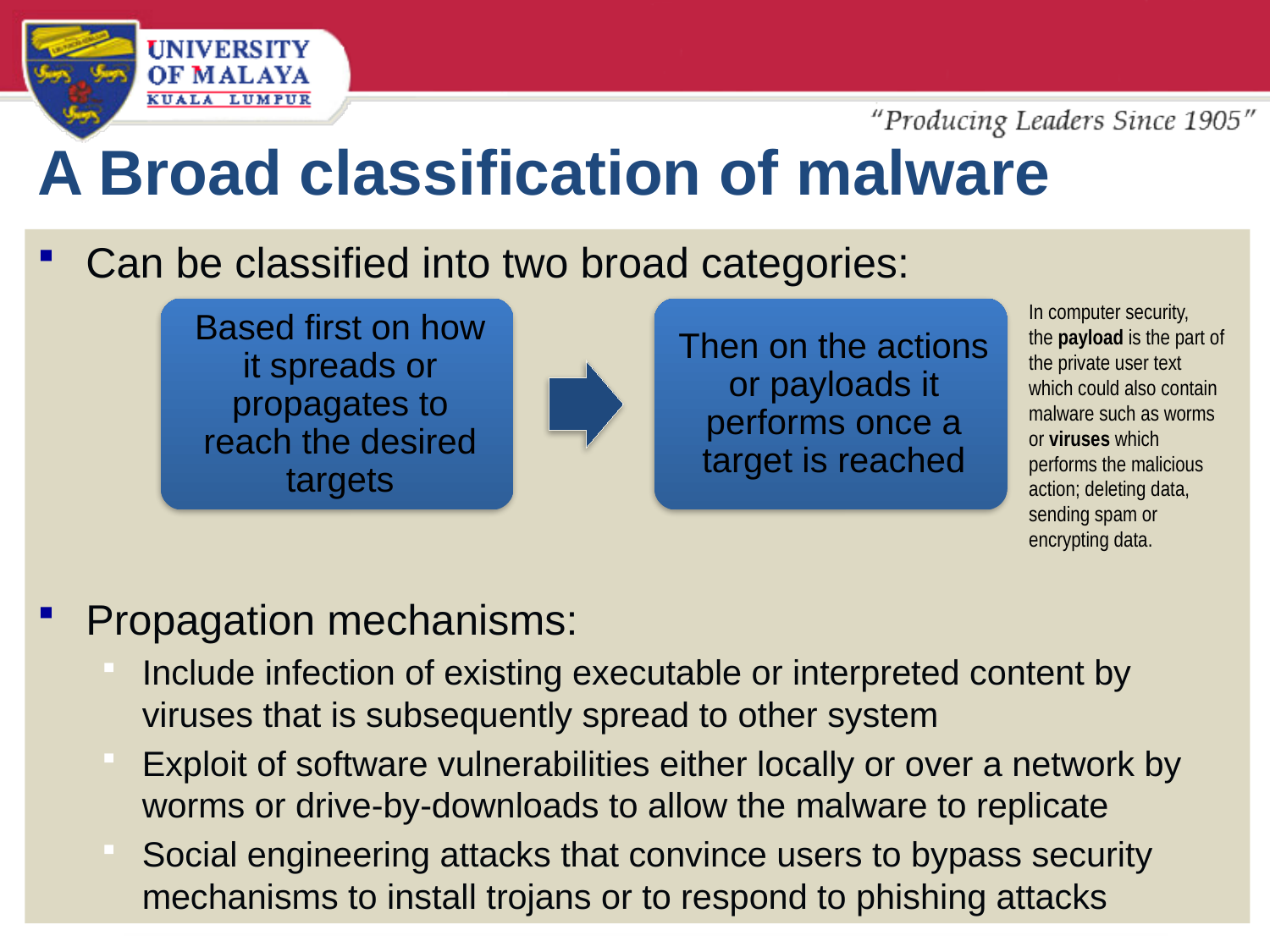

# A Broad classification of malware
Based first on how it spreads or propagates to reach the desired targets

Then on the actions or payloads it performs once a target is reached
Can be classified into two broad categories:

Propagation mechanisms:
Include infection of existing executable or interpreted content by viruses that is subsequently spread to other system
Exploit of software vulnerabilities either locally or over a network by worms or drive-by-downloads to allow the malware to replicate
Social engineering attacks that convince users to bypass security mechanisms to install trojans or to respond to phishing attacks
In computer security, the payload is the part of the private user text which could also contain malware such as worms or viruses which performs the malicious action; deleting data, sending spam or encrypting data.